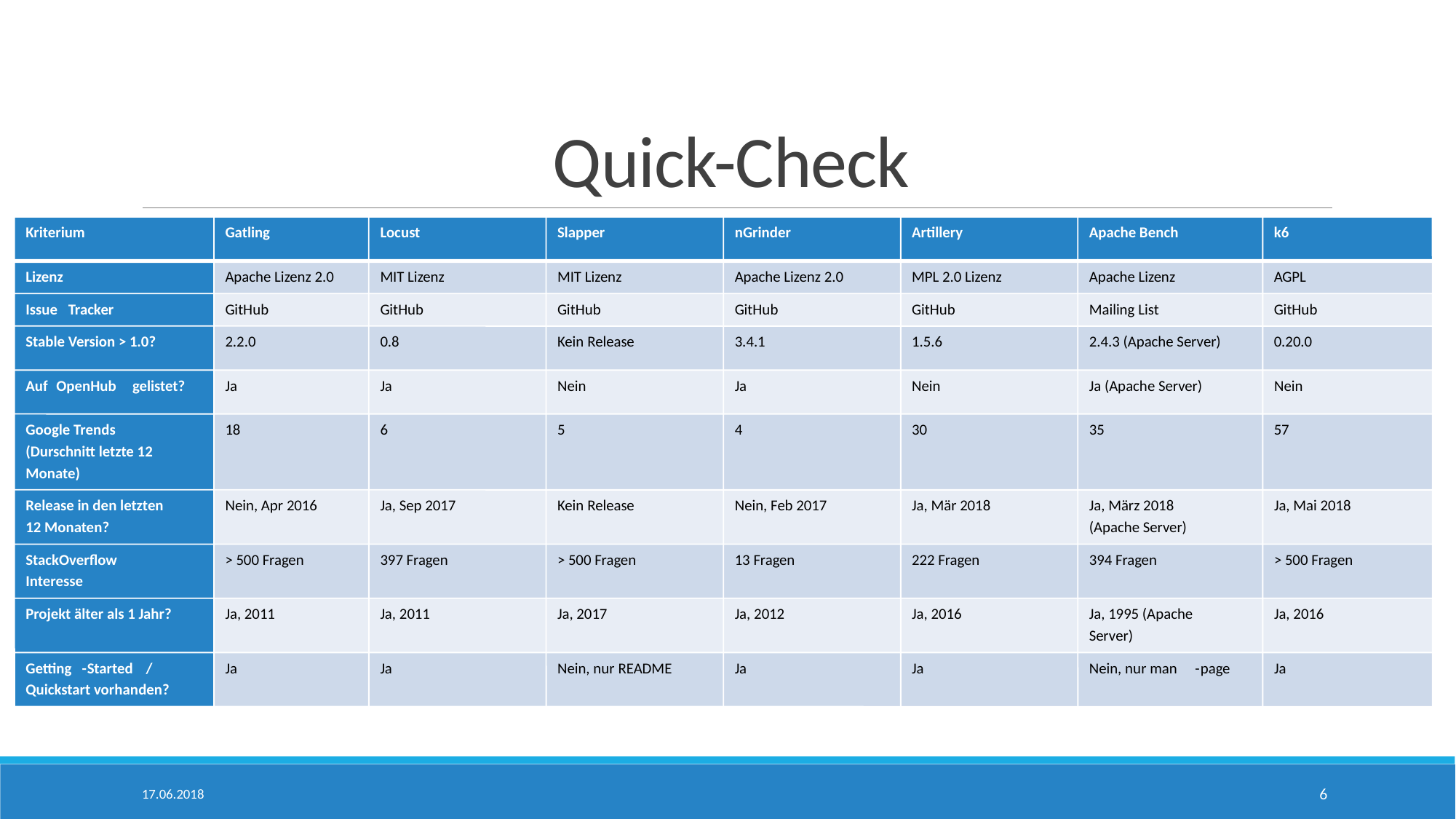

# Quick-Check

Kriterium
Gatling
Locust
Slapper
nGrinder
Artillery
Apache Bench
k6

Lizenz
Apache Lizenz 2.0
MIT Lizenz
MIT Lizenz
Apache Lizenz 2.0
MPL 2.0 Lizenz
Apache Lizenz
AGPL

Issue
Tracker
GitHub
GitHub
GitHub
GitHub
GitHub
Mailing List
GitHub

Stable Version > 1.0?
2.2.0
0.8
Kein Release
3.4.1
1.5.6
2.4.3 (Apache Server)
0.20.0

Auf
OpenHub
gelistet?
Ja
Ja
Nein
Ja
Nein
Ja (Apache Server)
Nein

Google Trends
18
6
5
4
30
35
57
(Durschnitt letzte 12
Monate)

Release in den letzten
Nein, Apr 2016
Ja, Sep 2017
Kein Release
Nein, Feb 2017
Ja, Mär 2018
Ja, März 2018
Ja, Mai 2018
12 Monaten?
(Apache Server)

StackOverflow
> 500 Fragen
397 Fragen
> 500 Fragen
13 Fragen
222 Fragen
394 Fragen
> 500 Fragen
Interesse

Projekt älter als 1 Jahr?
Ja, 2011
Ja, 2011
Ja, 2017
Ja, 2012
Ja, 2016
Ja, 1995 (Apache
Ja, 2016
Server)

Getting
-
Started
/
Ja
Ja
Nein, nur README
Ja
Ja
Nein, nur man
-
page
Ja
Quickstart vorhanden?

17.06.2018
6